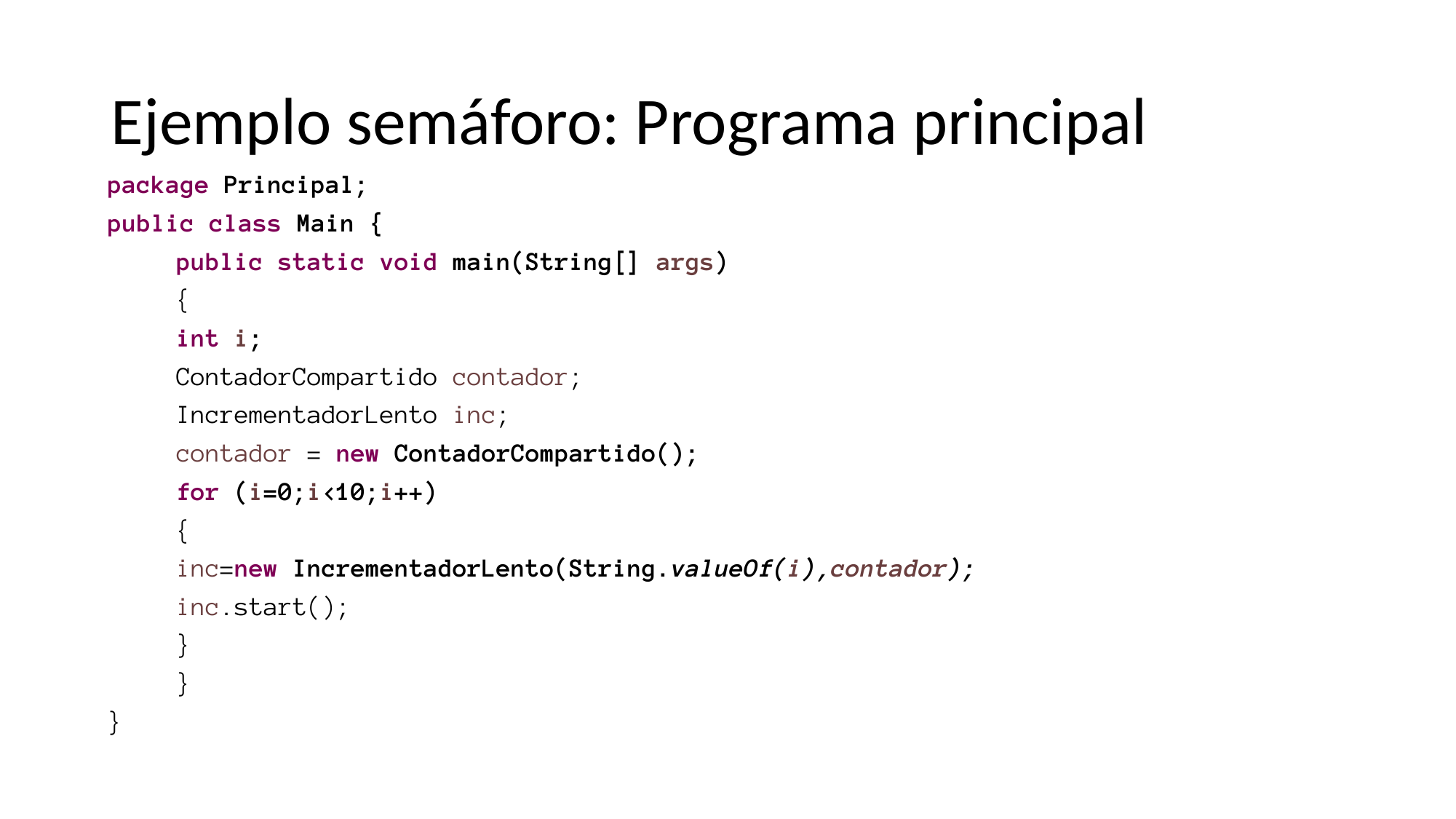

# Ejemplo semáforo: Programa principal
package Principal;
public class Main {
	public static void main(String[] args)
	{
		int i;
			ContadorCompartido contador;
			IncrementadorLento inc;
			contador = new ContadorCompartido();
			for (i=0;i<10;i++)
			{
					inc=new IncrementadorLento(String.valueOf(i),contador);
					inc.start();
			}
	}
}